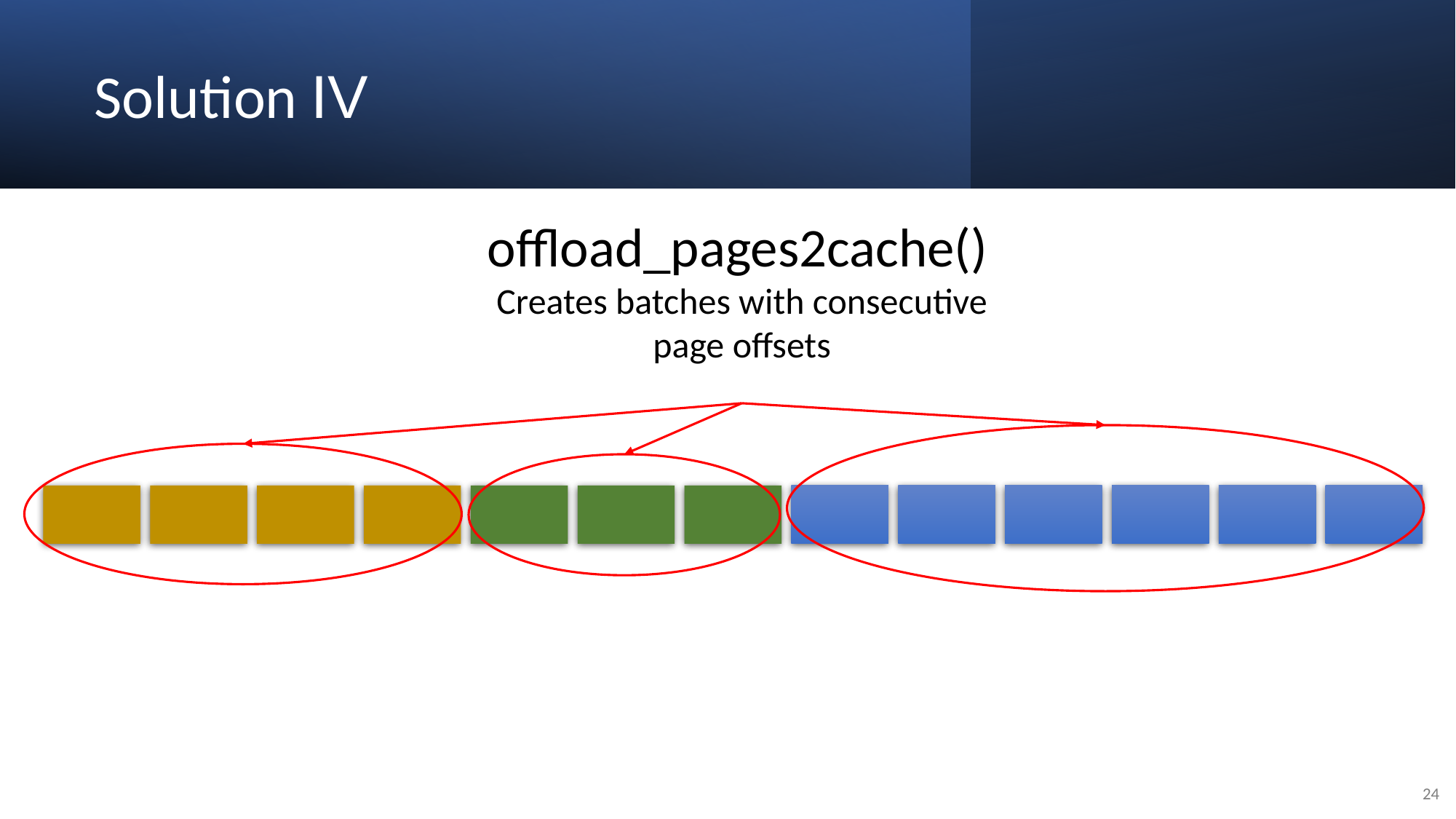

# Solution IV
offload_pages2cache()
Creates batches with consecutive page offsets

24